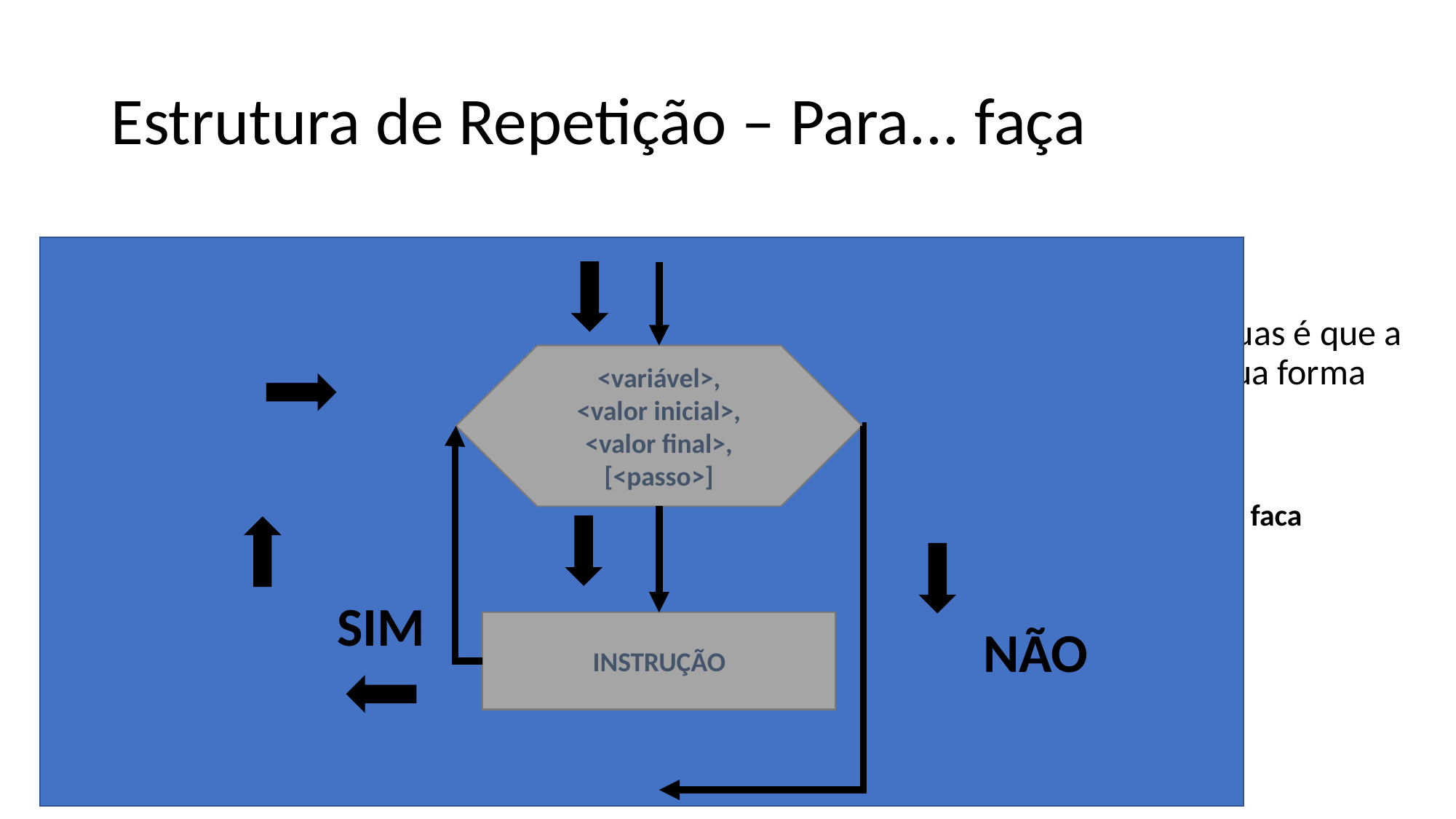

# Estrutura de Repetição – Para... faça

<variável>,
<valor inicial>,
<valor final>,
[<passo>]

SIM
INSTRUÇÃO
NÃO

A estrutura é quase similar à estrutura enquanto...faça. A diferença entre as duas é que a variável contadora e a condição de interrupção são eliminadas na estrutura. Sua forma geral é:

Para <variável de controle> de <valor inicial> ate <valor final> [passos <incremento>] faca
	<lista de comandos>
fimpara